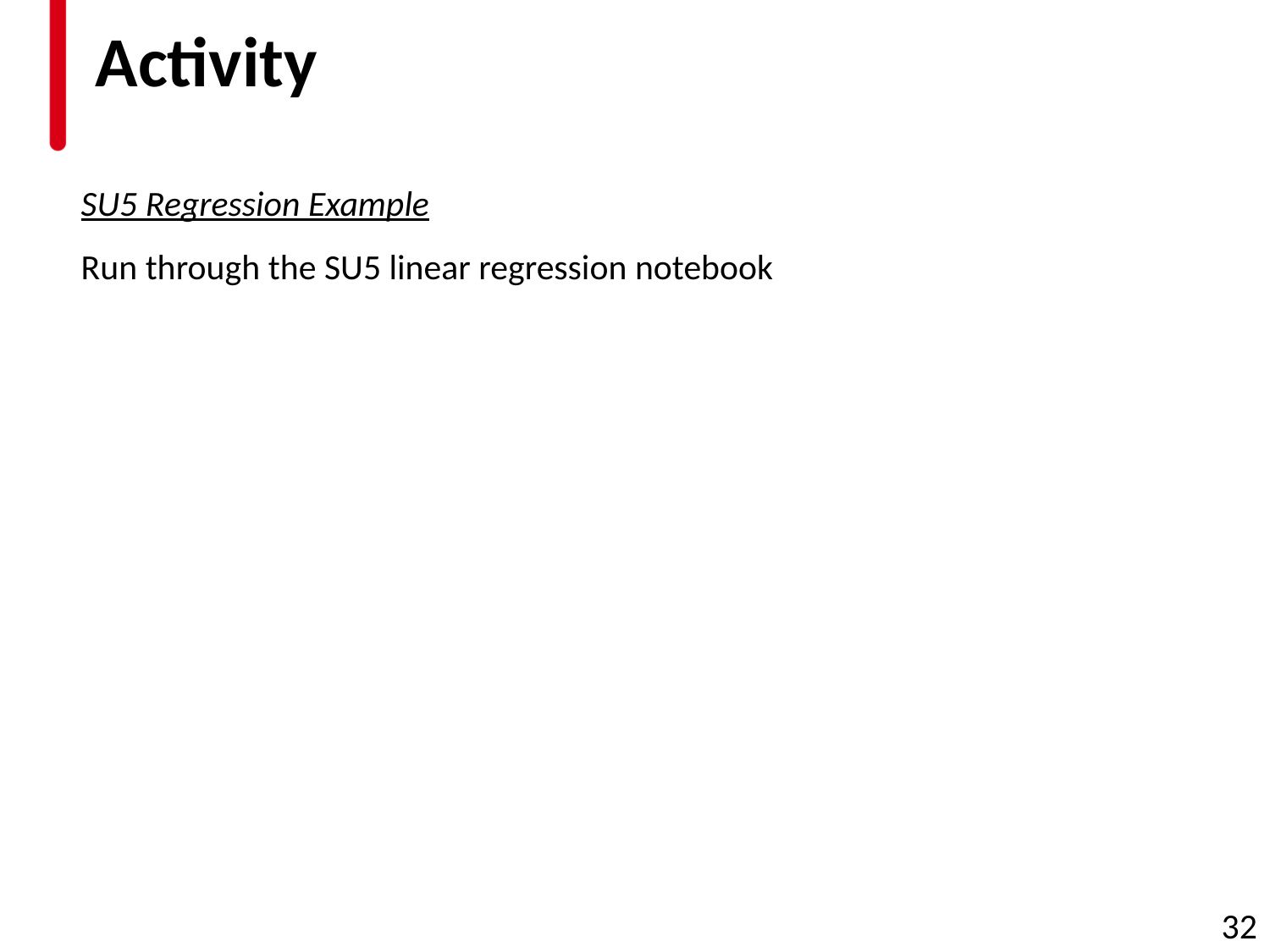

# Activity
SU5 Regression Example
Run through the SU5 linear regression notebook